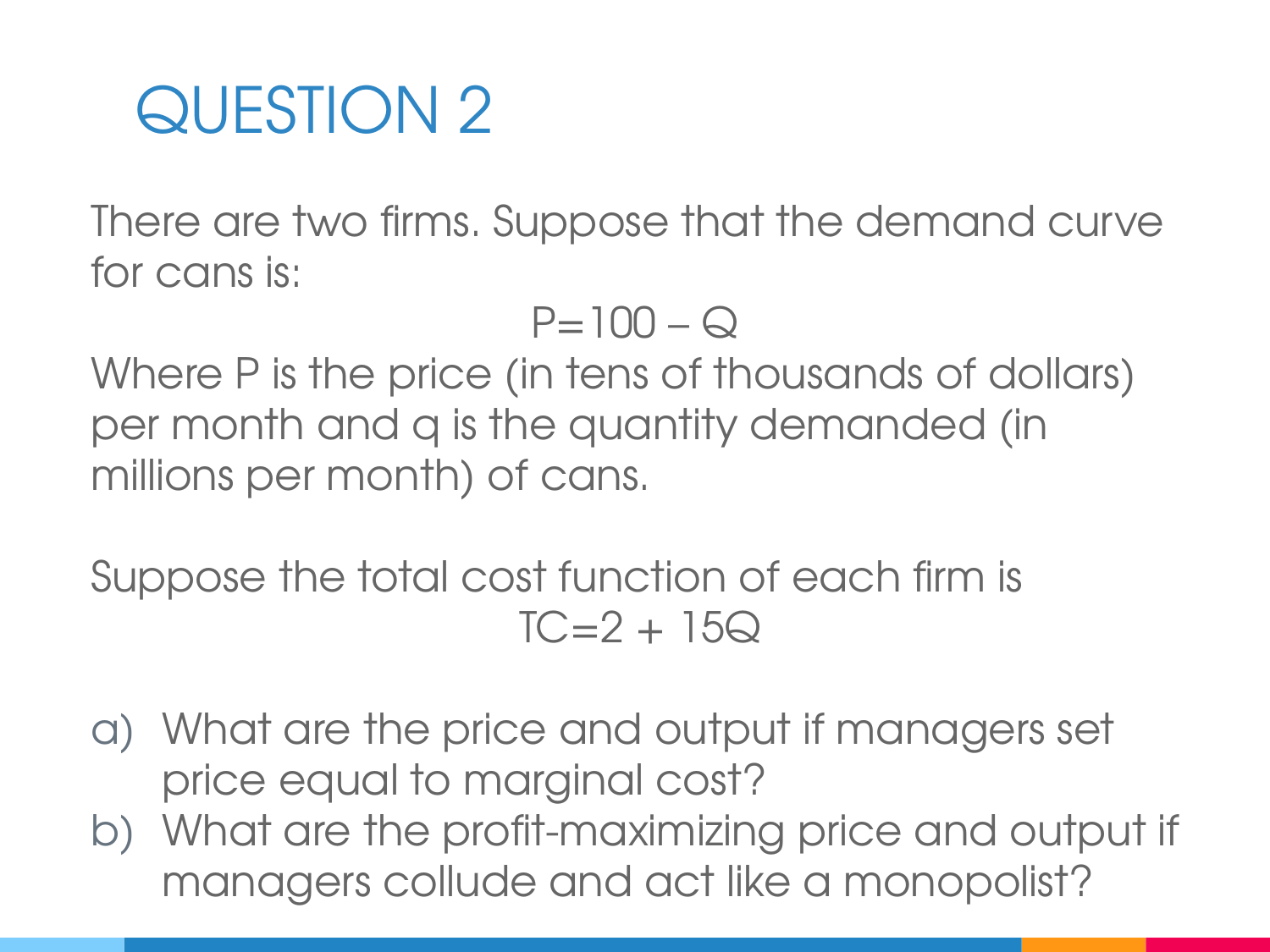

# QUESTION 2
There are two firms. Suppose that the demand curve for cans is:
P=100 – Q
Where P is the price (in tens of thousands of dollars) per month and q is the quantity demanded (in millions per month) of cans.

Suppose the total cost function of each firm is
TC=2 + 15Q

What are the price and output if managers set price equal to marginal cost?
What are the profit-maximizing price and output if managers collude and act like a monopolist?